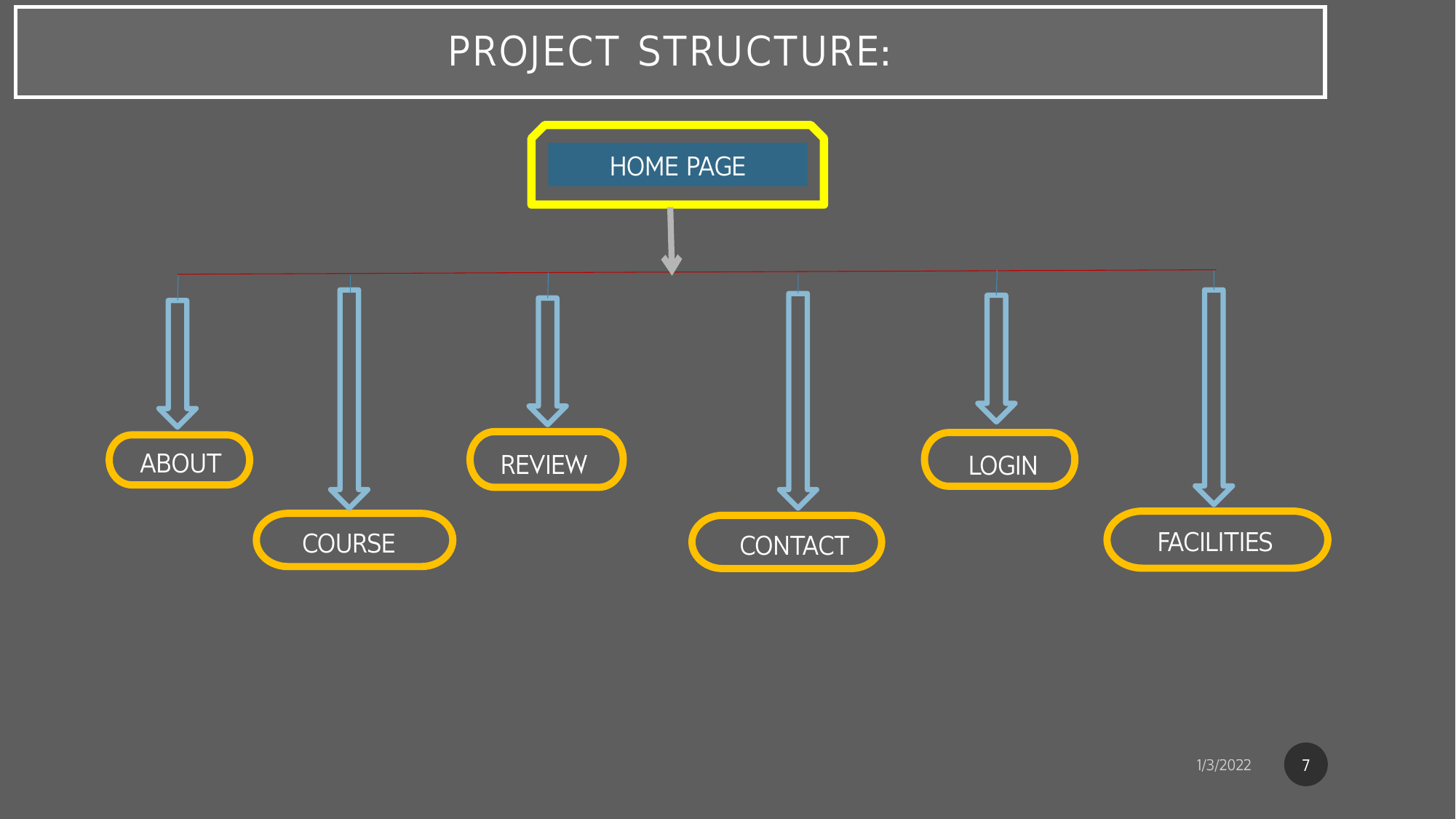

# Project Structure:

HOME PAGE

ABOUT
REVIEW
LOGIN

FACILITIES
COURSE
CONTACT
7
1/3/2022